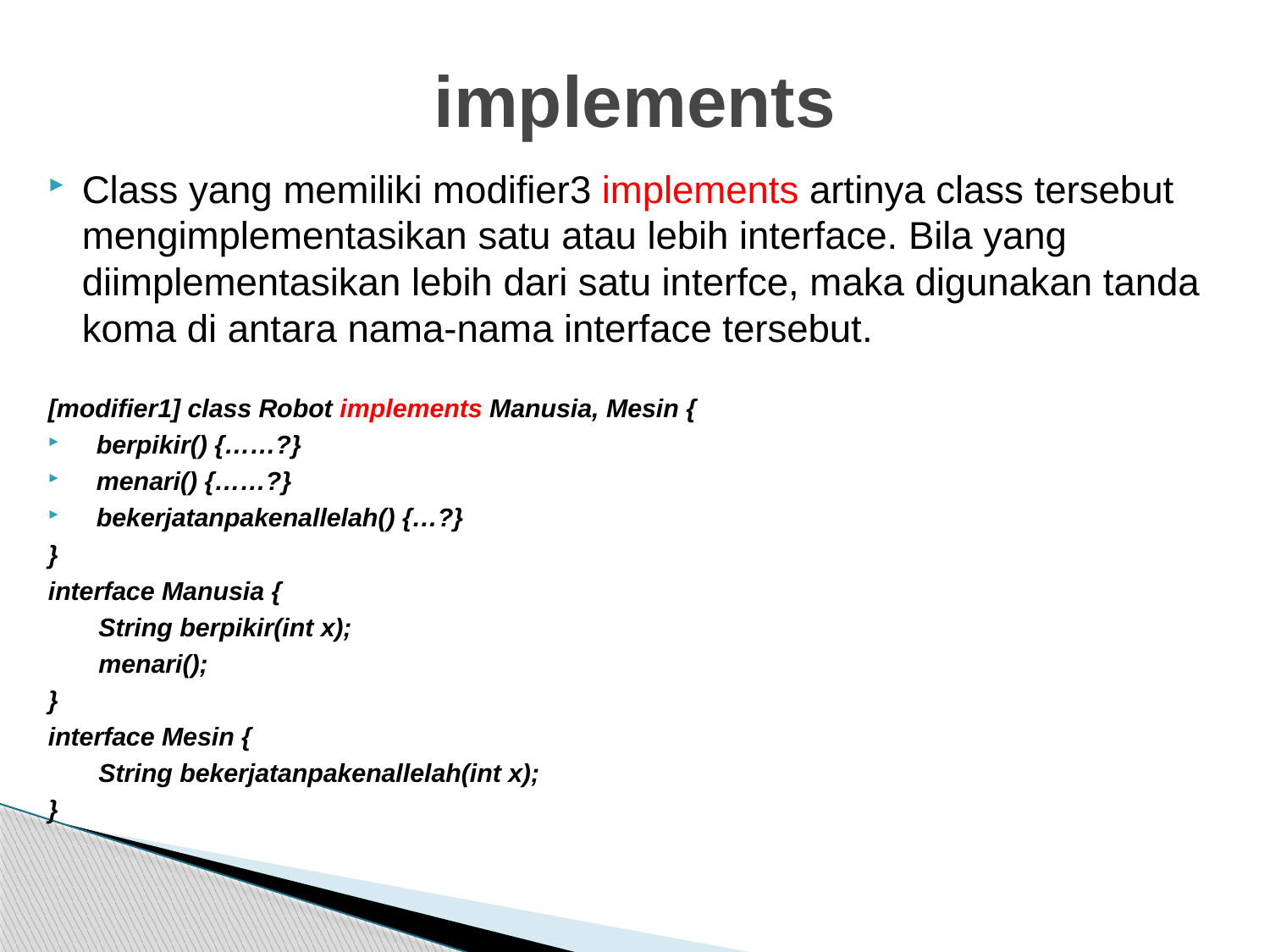

# implements
Class yang memiliki modifier3 implements artinya class tersebut mengimplementasikan satu atau lebih interface. Bila yang diimplementasikan lebih dari satu interfce, maka digunakan tanda koma di antara nama-nama interface tersebut.

[modifier1] class Robot implements Manusia, Mesin {
  berpikir() {……?}
  menari() {……?}
  bekerjatanpakenallelah() {…?}
}
interface Manusia {
       String berpikir(int x);
       menari();
}
interface Mesin {
       String bekerjatanpakenallelah(int x);
}